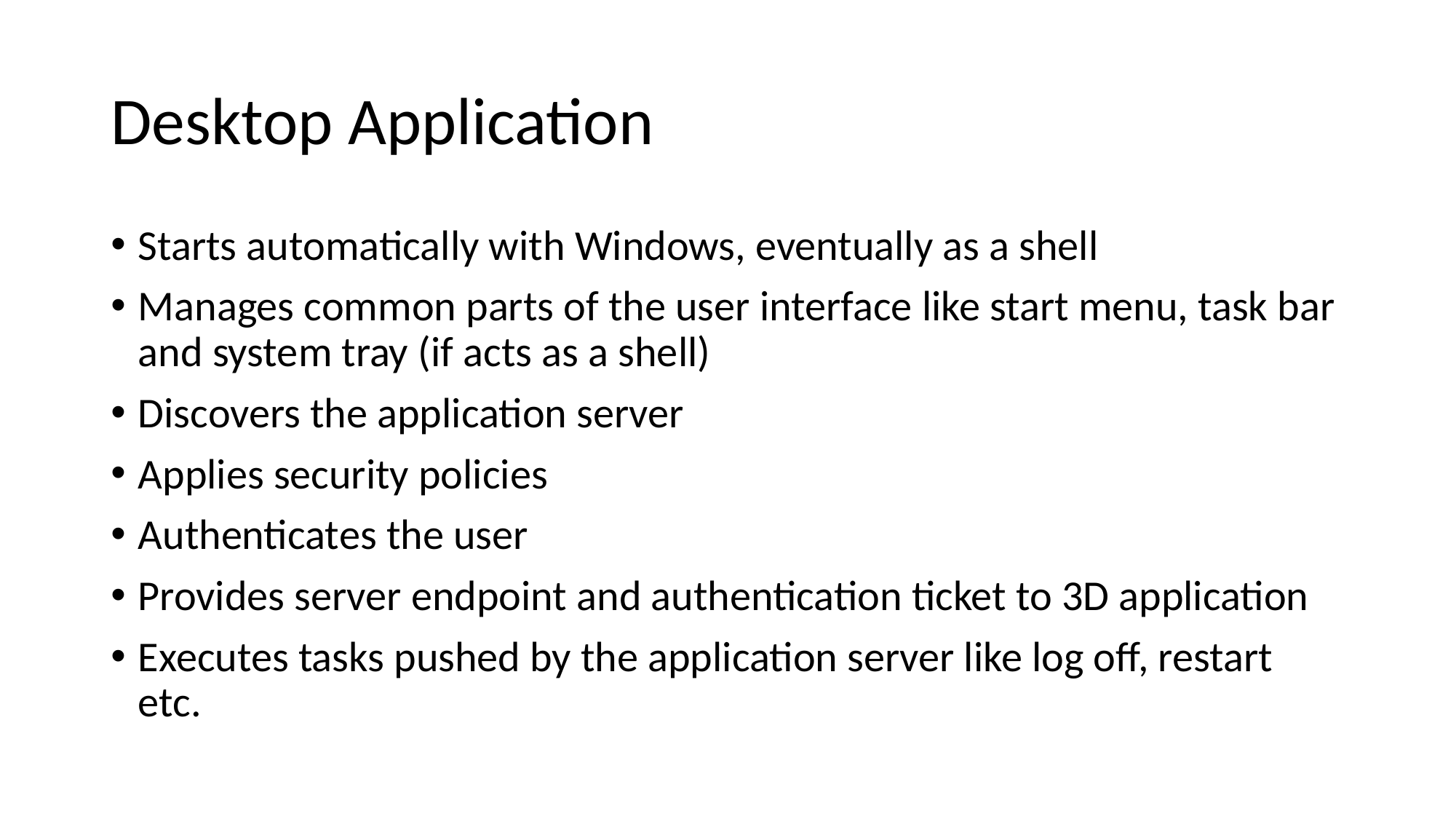

# Desktop Application
Starts automatically with Windows, eventually as a shell
Manages common parts of the user interface like start menu, task bar and system tray (if acts as a shell)
Discovers the application server
Applies security policies
Authenticates the user
Provides server endpoint and authentication ticket to 3D application
Executes tasks pushed by the application server like log off, restart etc.